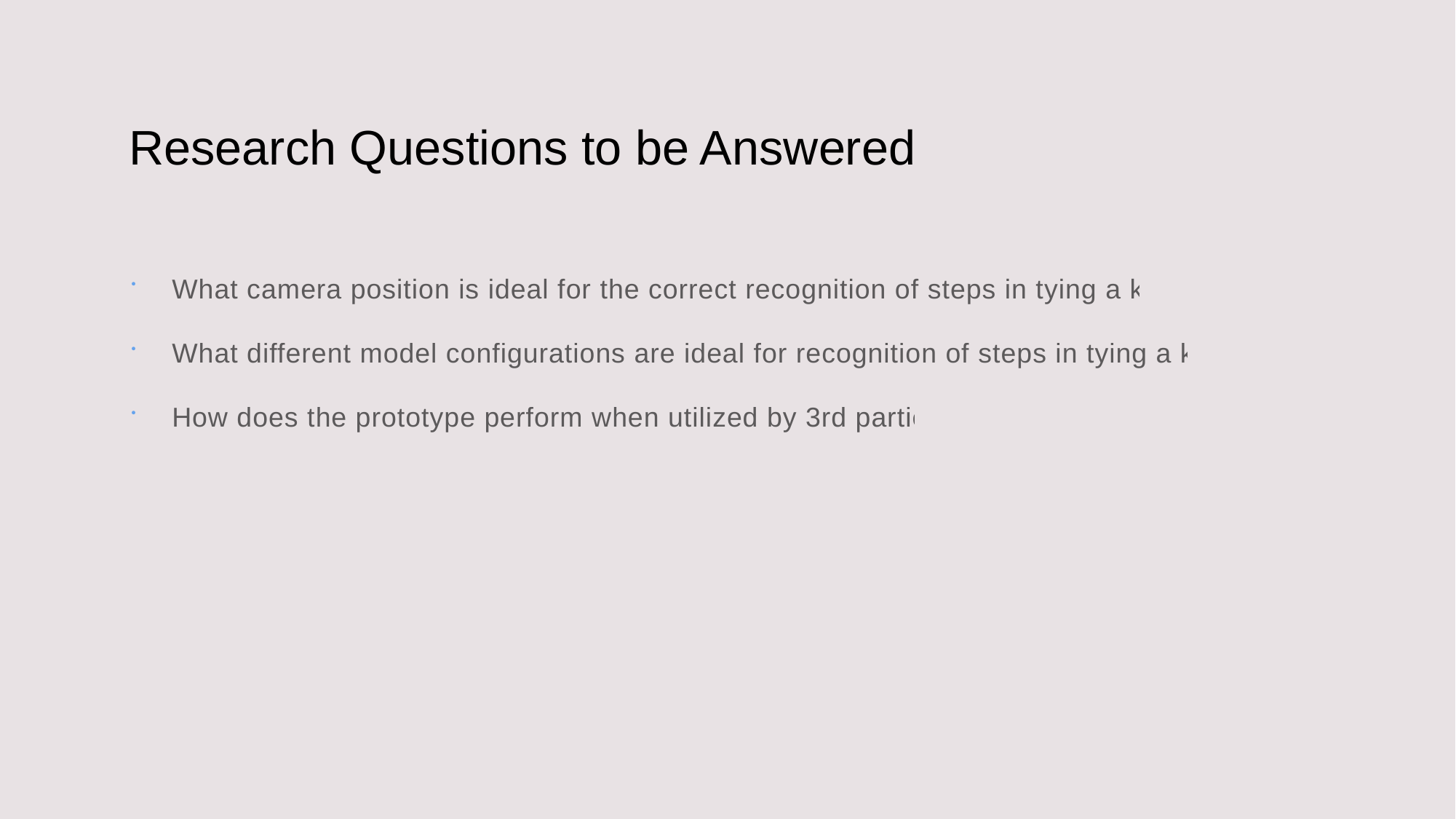

# Research Questions to be Answered

What camera position is ideal for the correct recognition of steps in tying a knot?
What different model configurations are ideal for recognition of steps in tying a knot?
How does the prototype perform when utilized by 3rd parties?